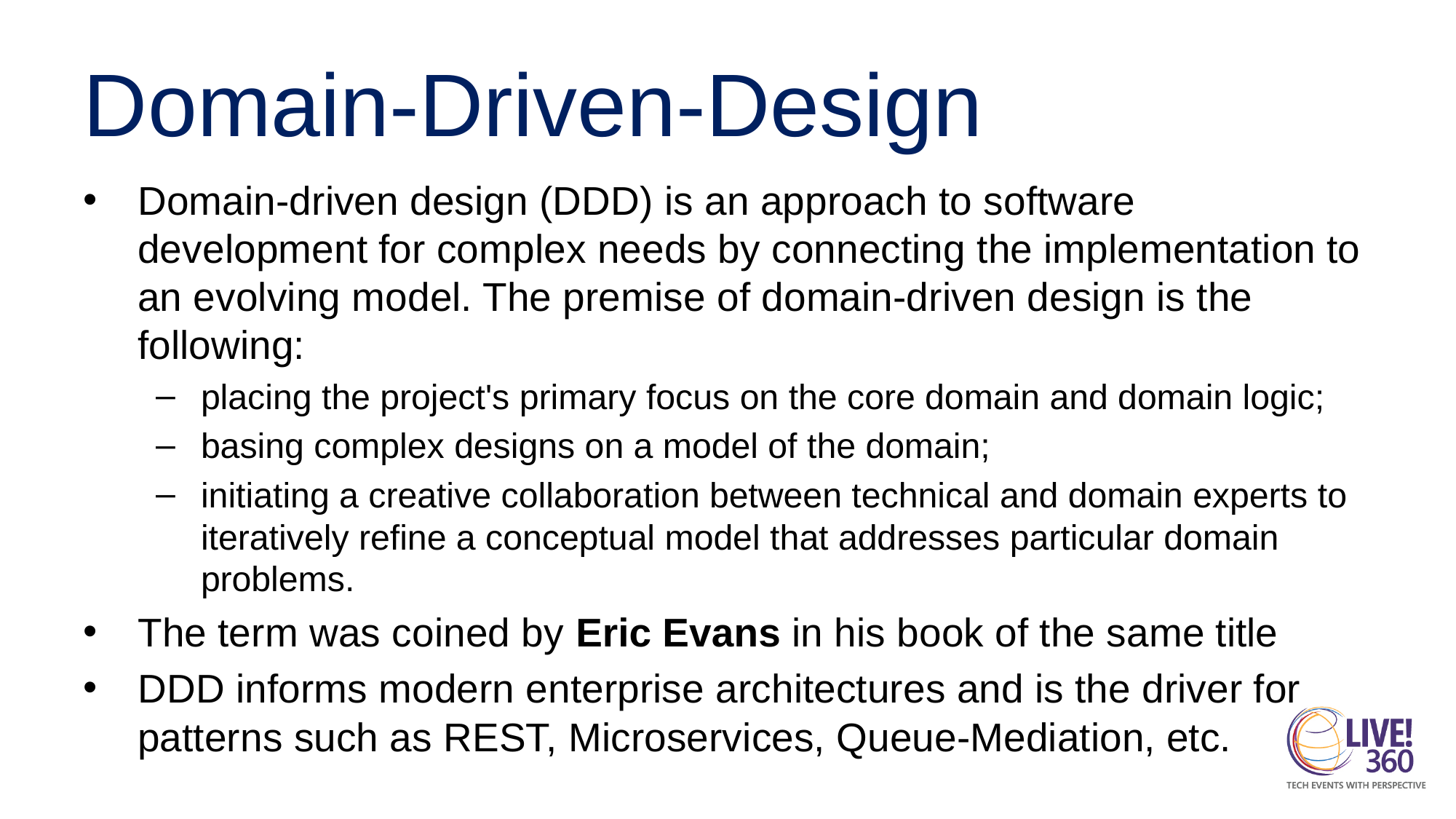

# Domain-Driven-Design
Domain-driven design (DDD) is an approach to software development for complex needs by connecting the implementation to an evolving model. The premise of domain-driven design is the following:
placing the project's primary focus on the core domain and domain logic;
basing complex designs on a model of the domain;
initiating a creative collaboration between technical and domain experts to iteratively refine a conceptual model that addresses particular domain problems.
The term was coined by Eric Evans in his book of the same title
DDD informs modern enterprise architectures and is the driver for patterns such as REST, Microservices, Queue-Mediation, etc.